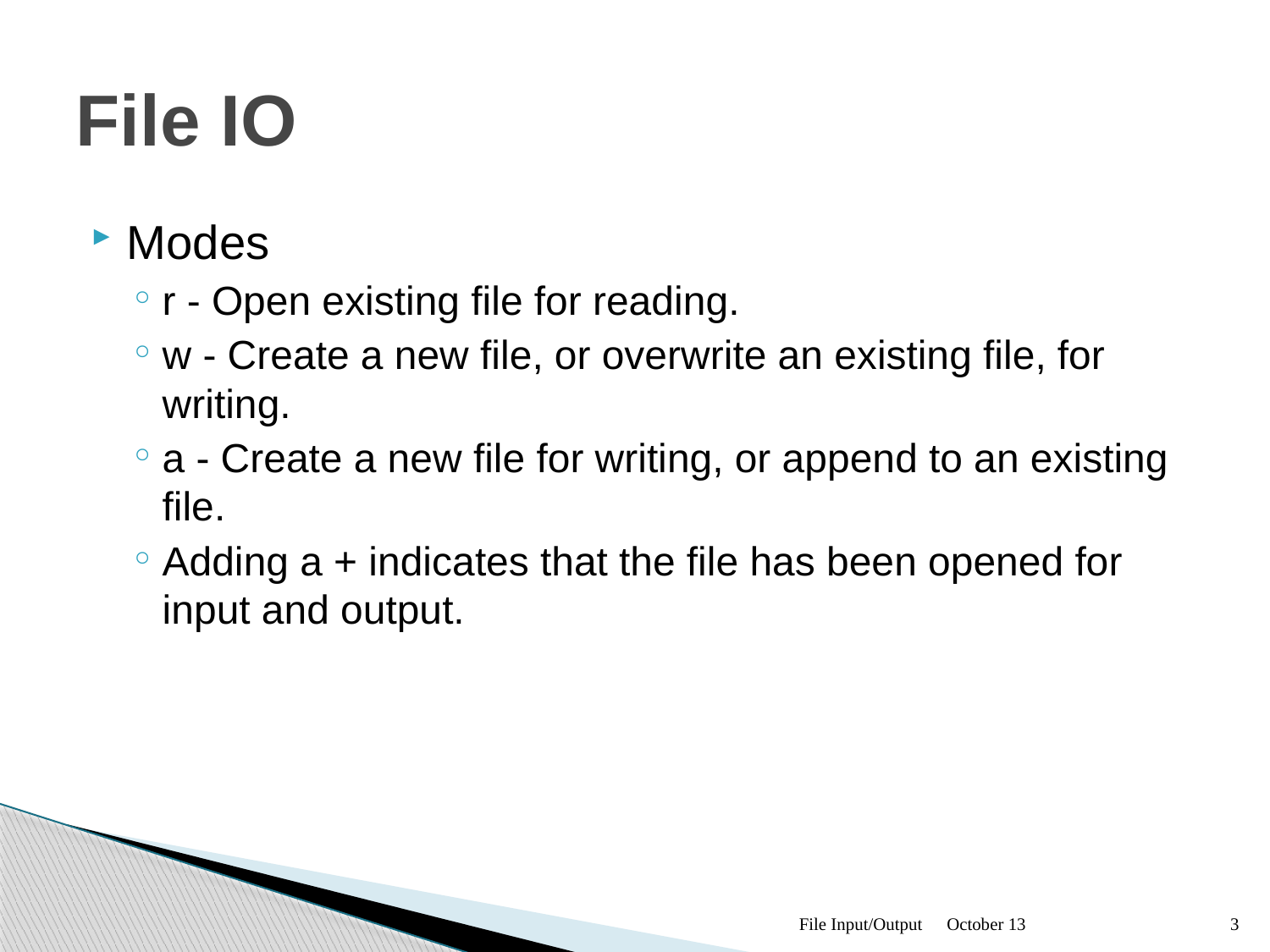

# File IO
Modes
r - Open existing file for reading.
w - Create a new file, or overwrite an existing file, for  writing.
a - Create a new file for writing, or append to an existing  file.
Adding a + indicates that the file has been opened for input and output.
File Input/Output
October 13
3